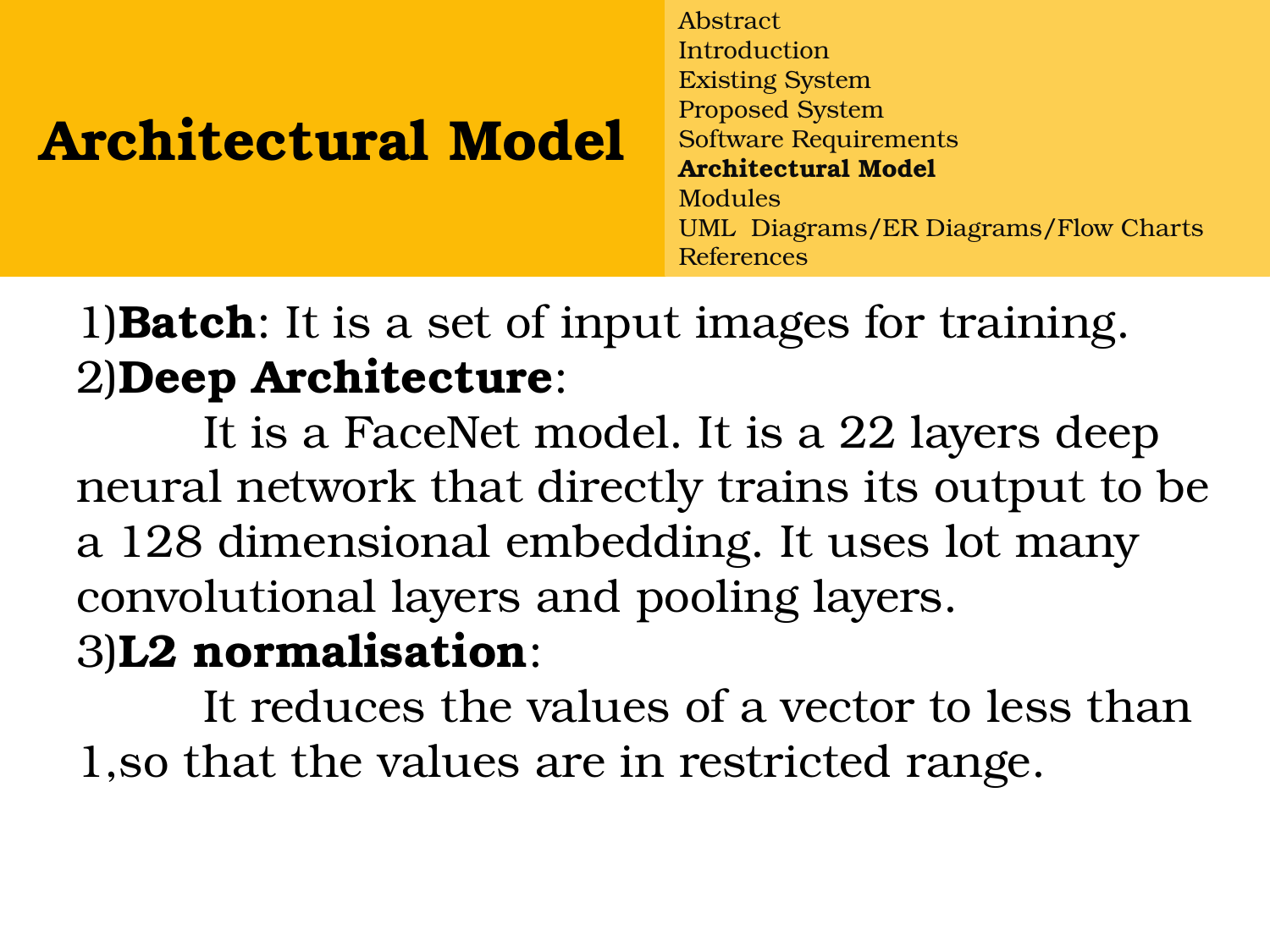

Architectural Model
Abstract
Introduction
Existing System
Proposed System
Software Requirements
Architectural Model
Modules
UML  Diagrams/ER Diagrams/Flow Charts
References
#
1)Batch: It is a set of input images for training.
2)Deep Architecture:
	It is a FaceNet model. It is a 22 layers deep neural network that directly trains its output to be a 128 dimensional embedding. It uses lot many convolutional layers and pooling layers.
3)L2 normalisation:
	It reduces the values of a vector to less than 1,so that the values are in restricted range.